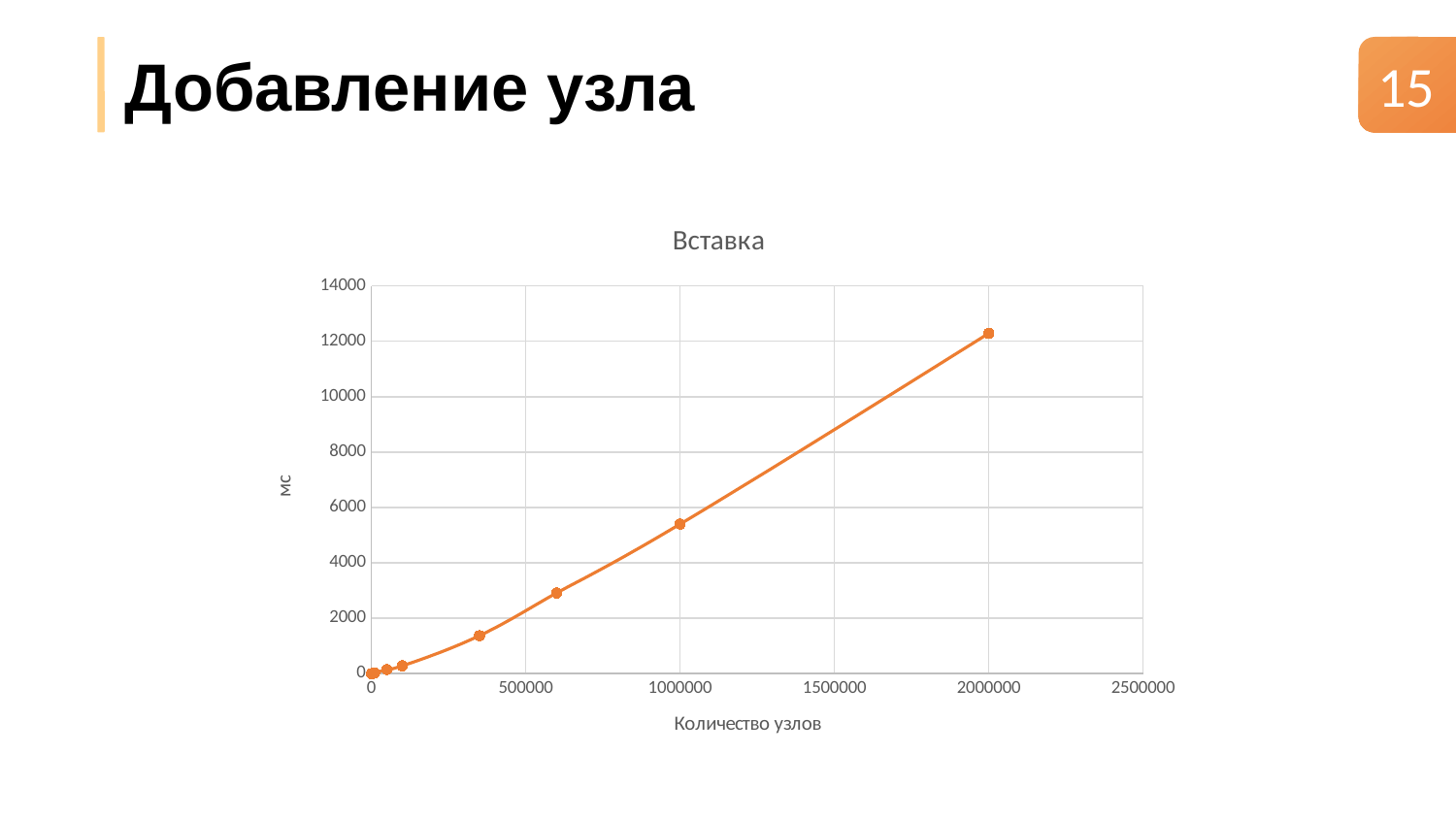

Добавление узла
15

### Chart: Вставка

| Category |  |
|---|---|